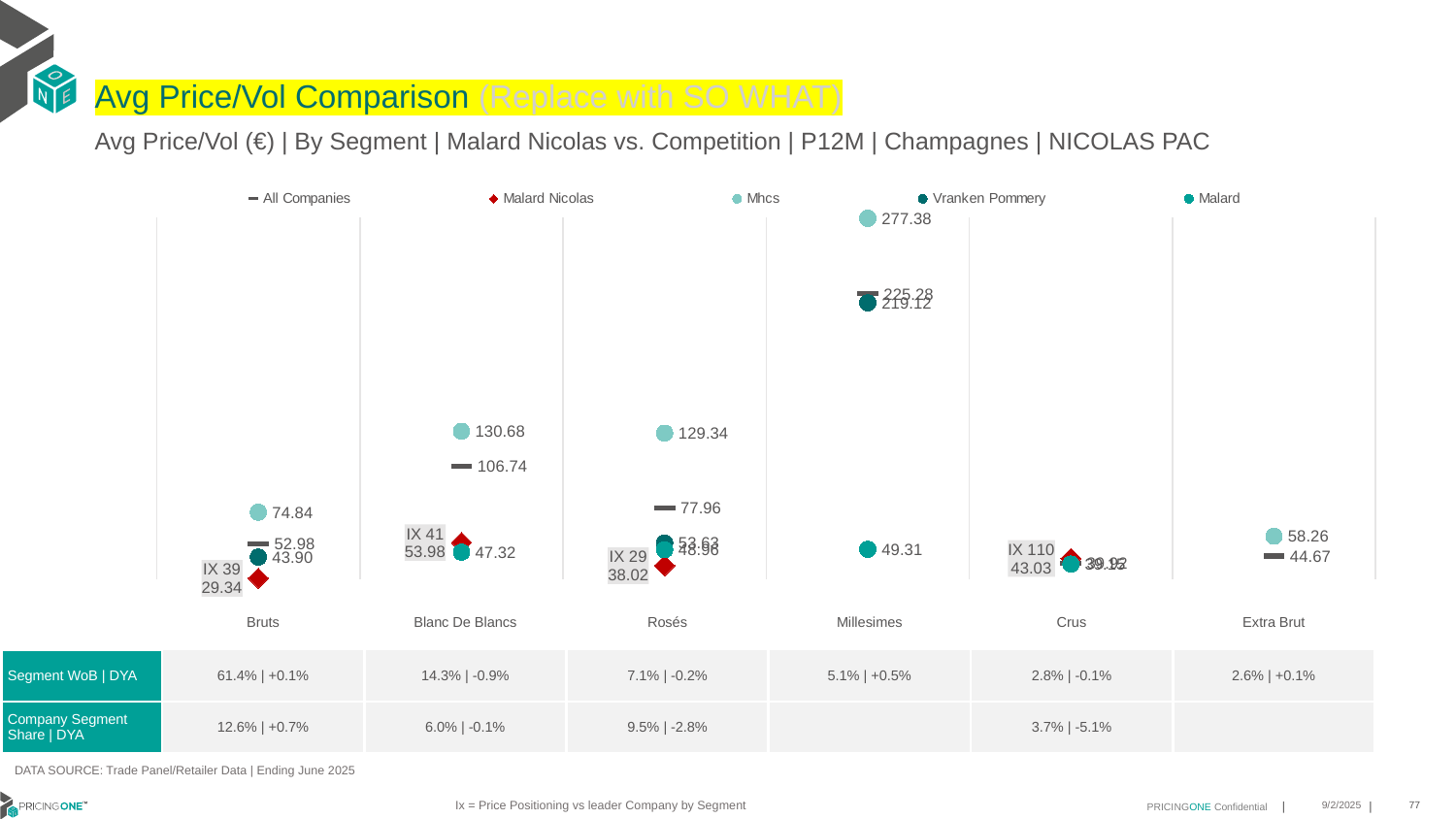

# Avg Price/Vol Comparison (Replace with SO WHAT)
Avg Price/Vol (€) | By Segment | Malard Nicolas vs. Competition | P12M | Champagnes | NICOLAS PAC

### Chart

| Category | All Companies | Malard Nicolas | Mhcs | Vranken Pommery | Malard |
|---|---|---|---|---|---|
| IX 39 | 52.98 | 29.34 | 74.84 | 43.9 | None |
| IX 41 | 106.74 | 53.98 | 130.68 | None | 47.32 |
| IX 29 | 77.96 | 38.02 | 129.34 | 53.63 | 48.96 |
| None | 225.28 | None | 277.38 | 219.12 | 49.31 |
| IX 110 | 39.92 | 43.03 | None | None | 39.15 |
| None | 44.67 | None | 58.26 | None | None |
|  | Bruts | Blanc De Blancs | Rosés | Millesimes | Crus | Extra Brut |
| --- | --- | --- | --- | --- | --- | --- |
| Segment WoB | DYA | 61.4% | +0.1% | 14.3% | -0.9% | 7.1% | -0.2% | 5.1% | +0.5% | 2.8% | -0.1% | 2.6% | +0.1% |
| Company Segment Share | DYA | 12.6% | +0.7% | 6.0% | -0.1% | 9.5% | -2.8% |  | 3.7% | -5.1% |  |
DATA SOURCE: Trade Panel/Retailer Data | Ending June 2025
Ix = Price Positioning vs leader Company by Segment
9/2/2025
77